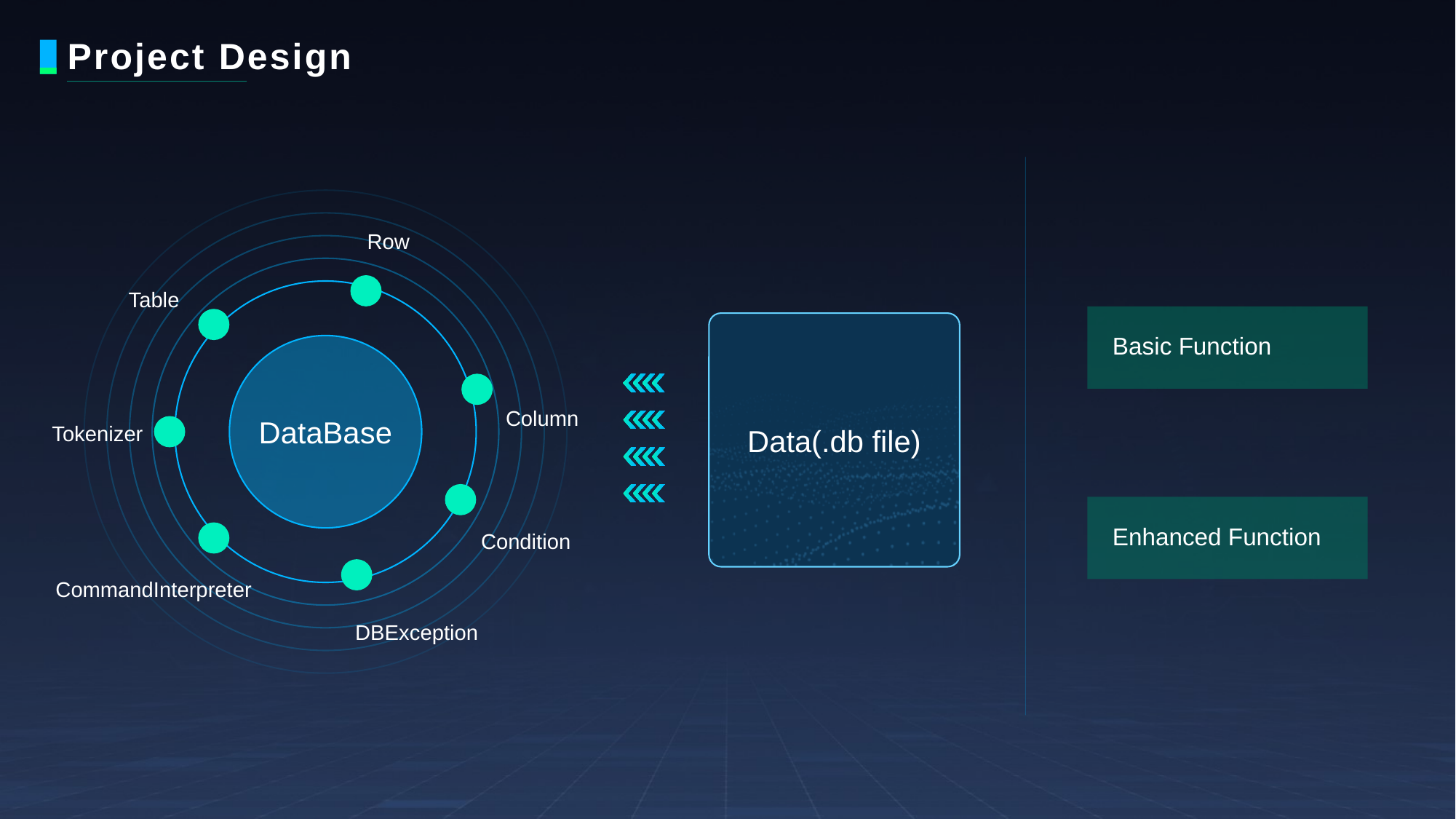

# Project Design

Row

Table

Basic Function
DataBase

Column

Tokenizer

Data(.db file)

Enhanced Function

Condition

CommandInterpreter
DBException